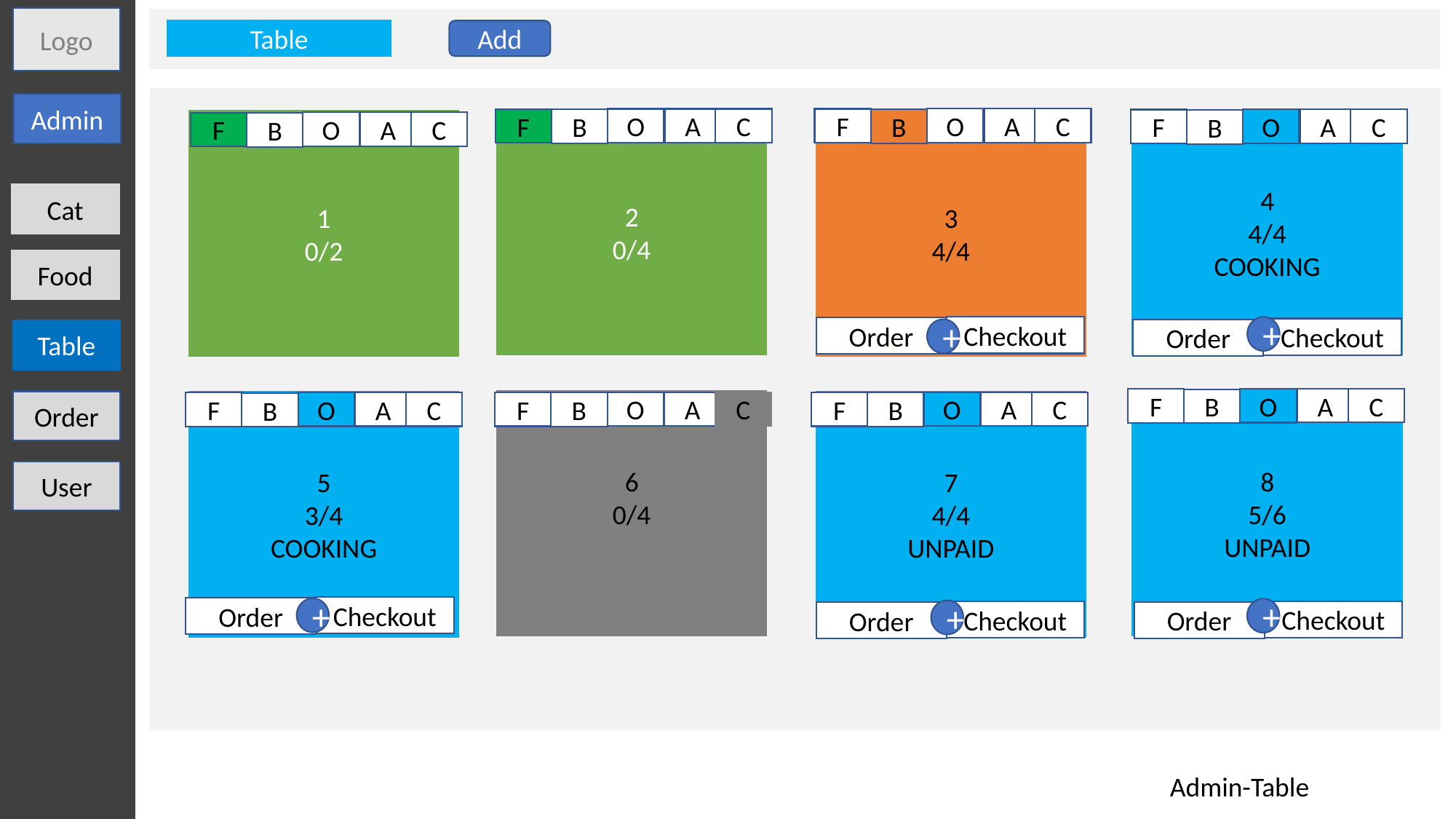

Logo

Table
Add

Admin
C
A
O
F
C
A
O
F
B
B
C
A
O
F
B
2
0/4
4
4/4
COOKING
C
A
O
1
0/2
F
3
4/4
B
Cat
Food
Checkout
+
Order
Checkout
Order
+
Table
C
A
O
F
B
Order
C
A
O
C
A
O
F
C
F
A
O
F
6
0/4

8
5/6
UNPAID
B
B
B
5
3/4
COOKING
7
4/4
UNPAID
User
Checkout
Order
+
+
+
Checkout
Order
Checkout
Order
Admin-Table